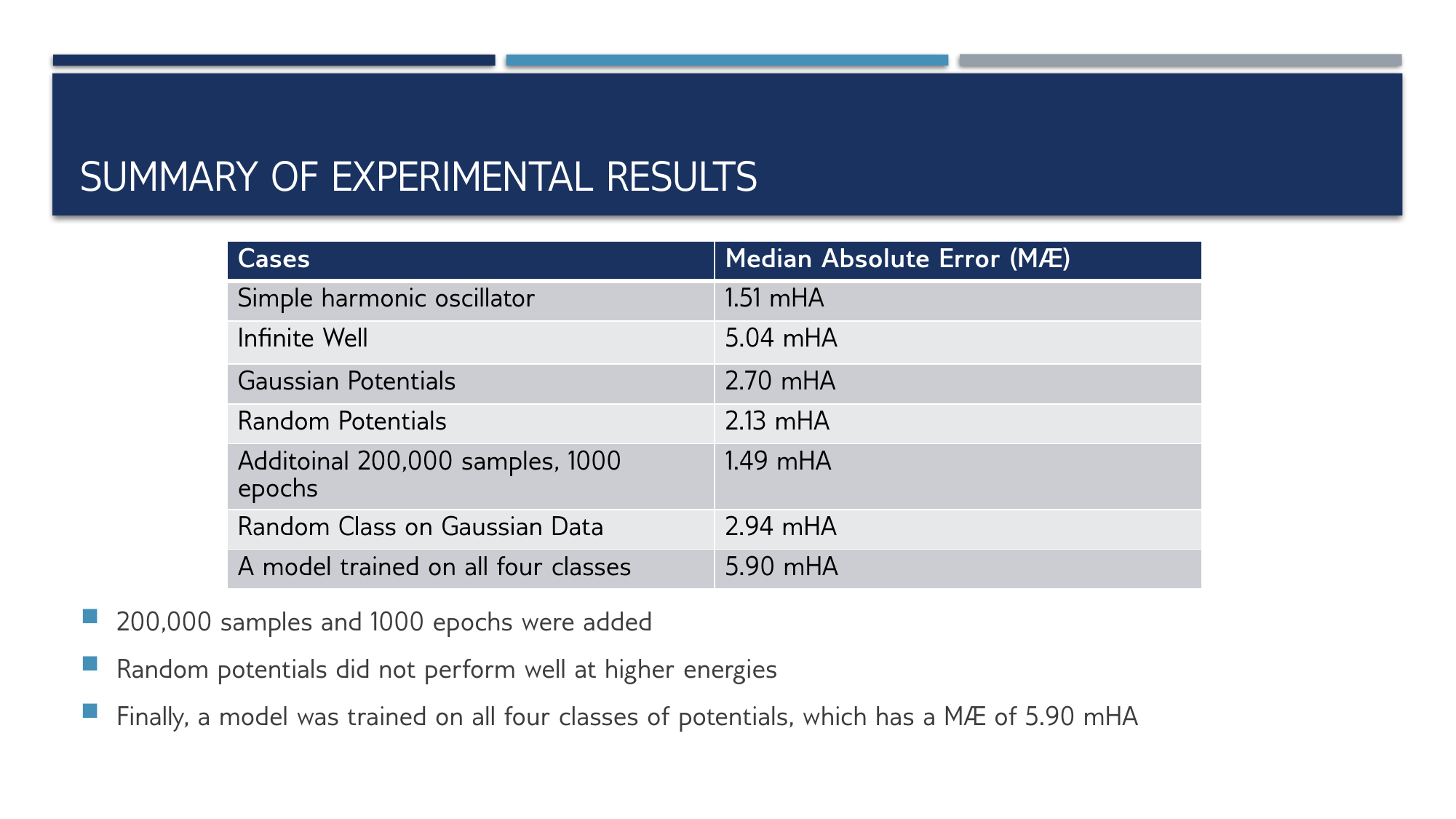

# SUMMARY OF EXPERIMENTAL RESULTS
| Cases | Median Absolute Error (MAE) |
| --- | --- |
| Simple harmonic oscillator | 1.51 mHA |
| Infinite Well | 5.04 mHA |
| Gaussian Potentials | 2.70 mHA |
| Random Potentials | 2.13 mHA |
| Additoinal 200,000 samples, 1000 epochs | 1.49 mHA |
| Random Class on Gaussian Data | 2.94 mHA |
| A model trained on all four classes | 5.90 mHA |

200,000 samples and 1000 epochs were added
Random potentials did not perform well at higher energies
Finally, a model was trained on all four classes of potentials, which has a MAE of 5.90 mHA